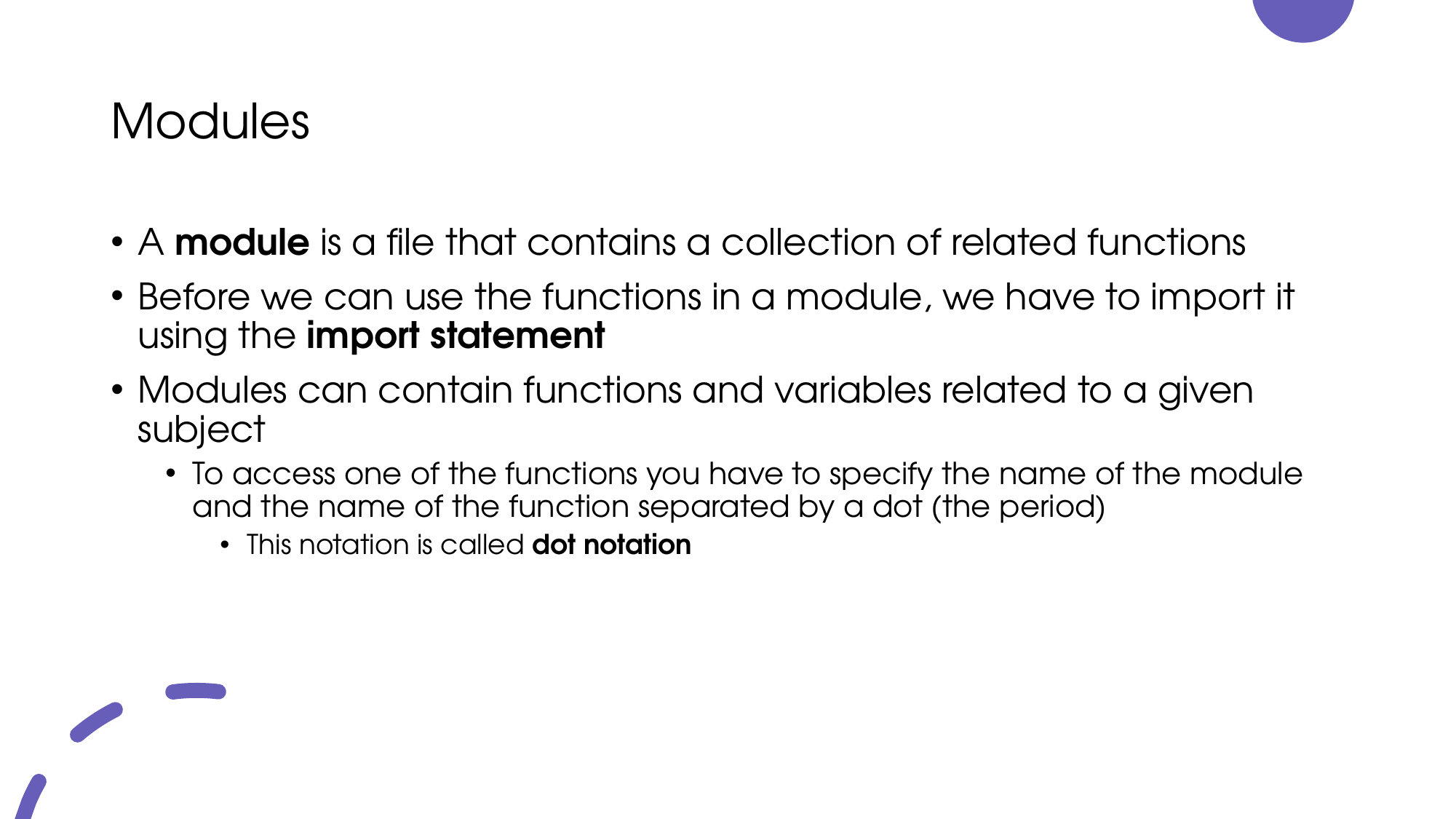

# Modules
A module is a file that contains a collection of related functions
Before we can use the functions in a module, we have to import it using the import statement
Modules can contain functions and variables related to a given subject
To access one of the functions you have to specify the name of the module and the name of the function separated by a dot (the period)
This notation is called dot notation